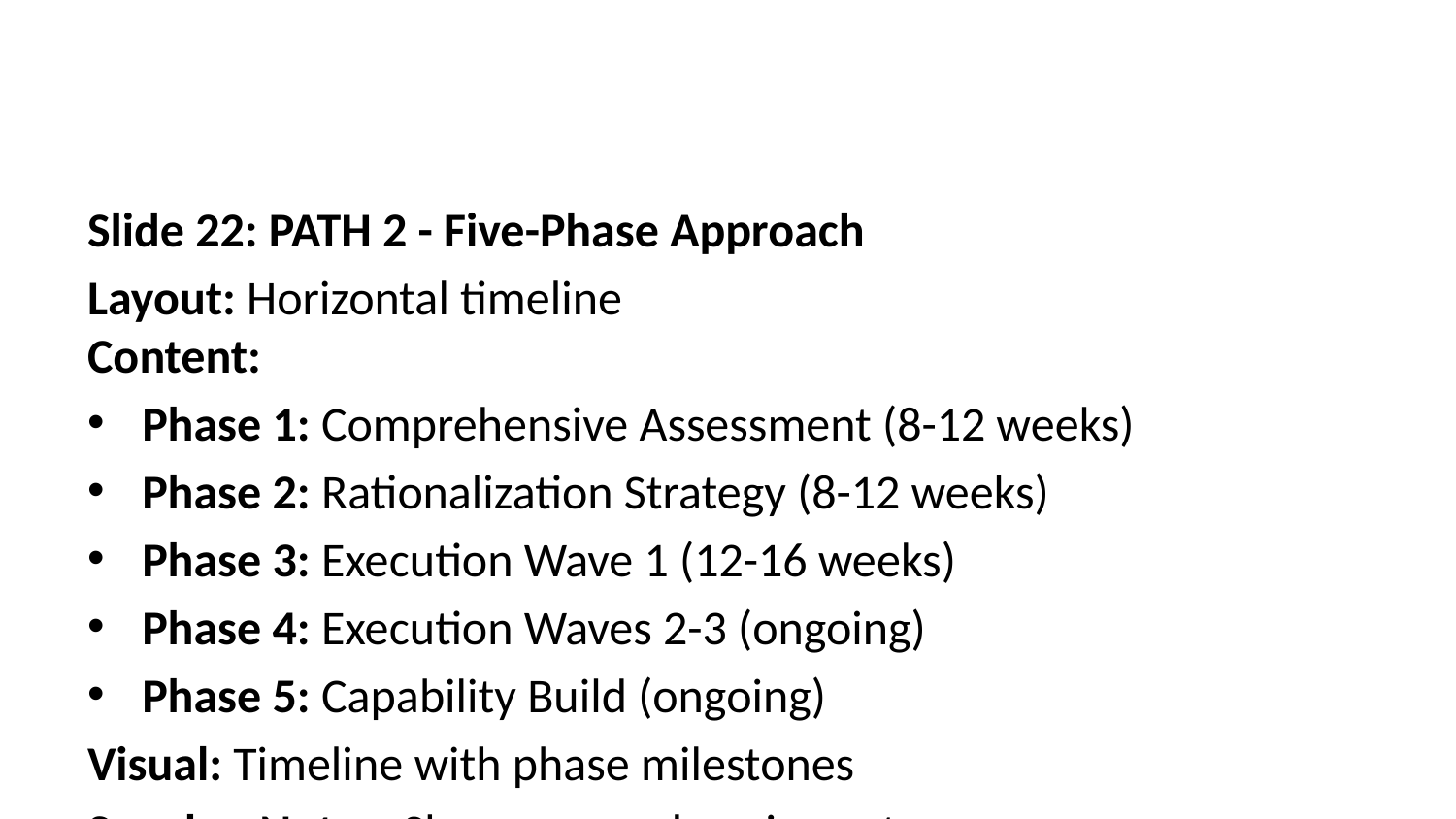

Slide 22: PATH 2 - Five-Phase Approach
Layout: Horizontal timeline
Content:
Phase 1: Comprehensive Assessment (8-12 weeks)
Phase 2: Rationalization Strategy (8-12 weeks)
Phase 3: Execution Wave 1 (12-16 weeks)
Phase 4: Execution Waves 2-3 (ongoing)
Phase 5: Capability Build (ongoing)
Visual: Timeline with phase milestones
Speaker Notes: Show comprehensive nature